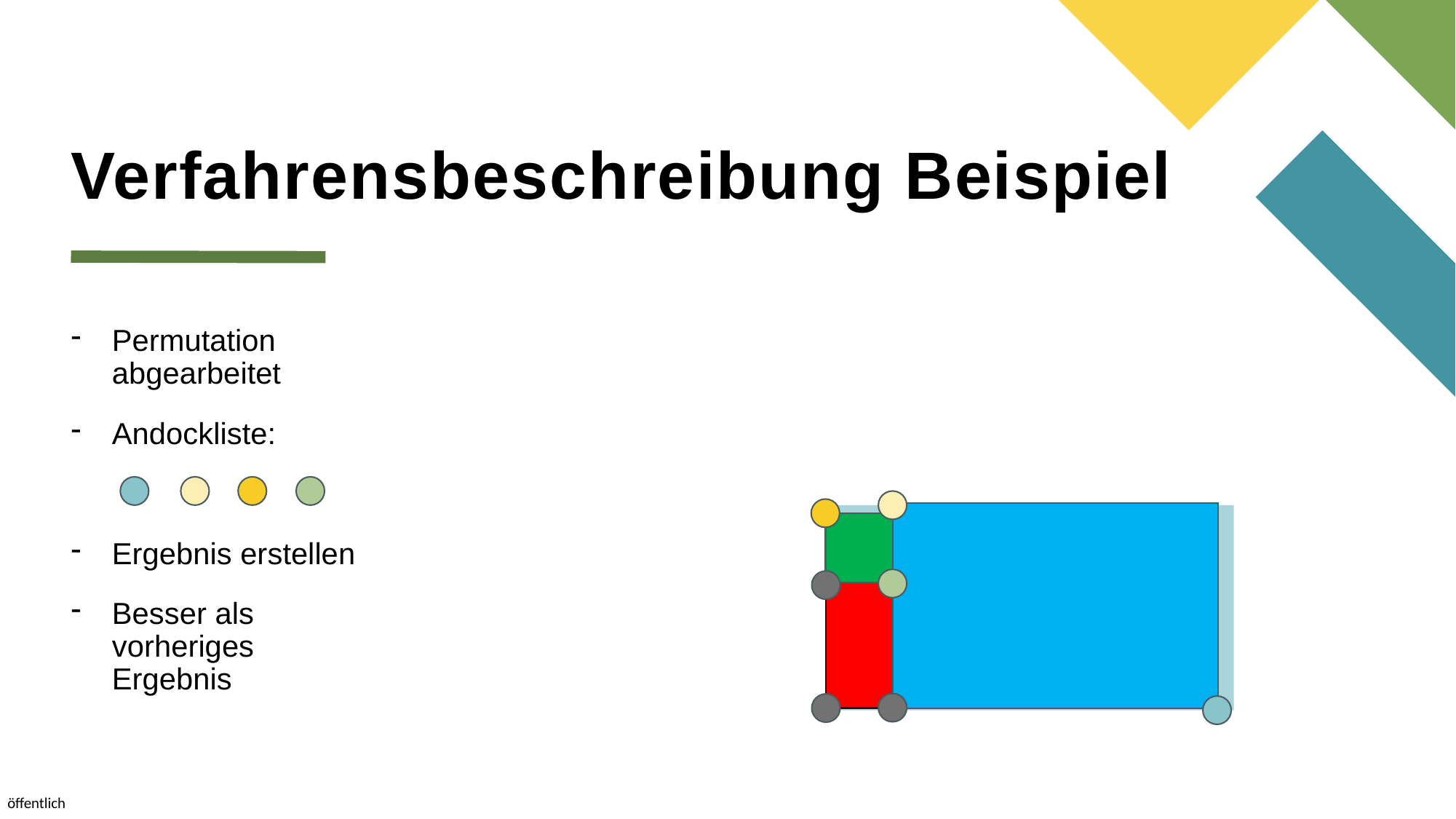

# Verfahrensbeschreibung Beispiel
Permutation abgearbeitet
Andockliste:

Ergebnis erstellen
Besser als vorheriges Ergebnis